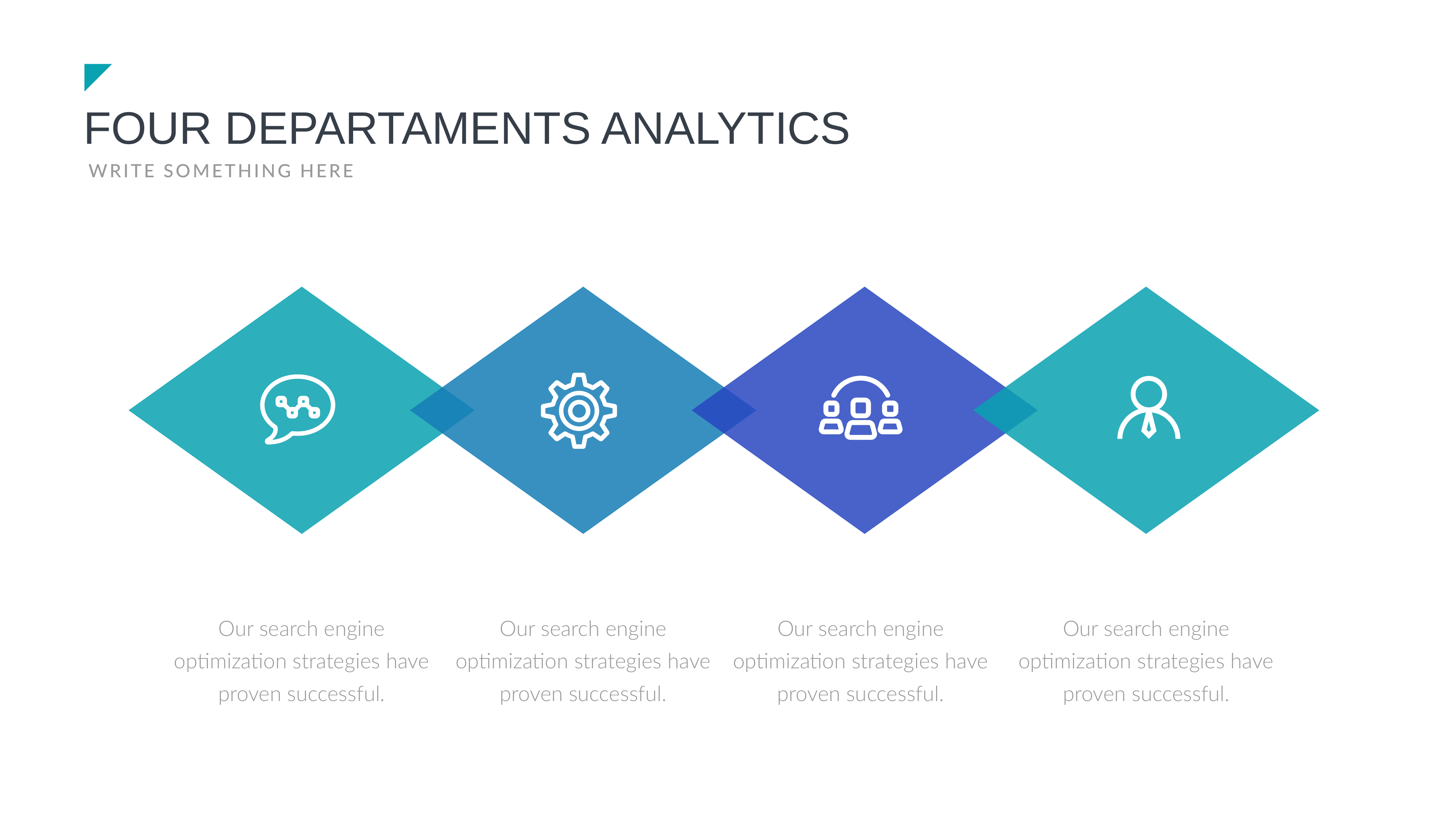

FOUR DEPARTAMENTS ANALYTICS
WRITE SOMETHING HERE

Title One
Our search engine optimization strategies have proven successful.
Title Two
Title Three
Title Four
Our search engine optimization strategies have proven successful.
Our search engine optimization strategies have proven successful.
Our search engine optimization strategies have proven successful.